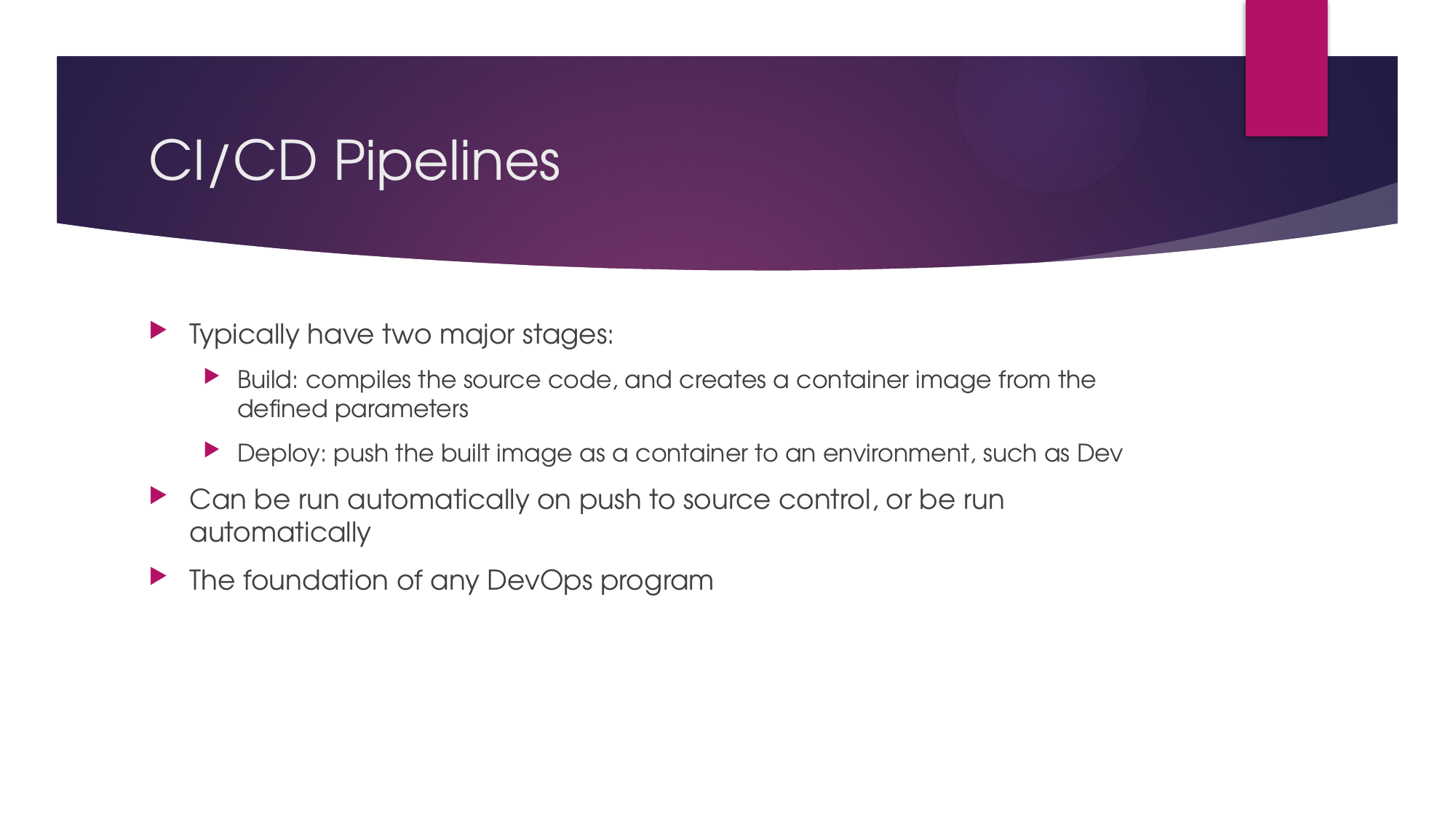

# CI/CD Pipelines
Typically have two major stages:
Build: compiles the source code, and creates a container image from the defined parameters
Deploy: push the built image as a container to an environment, such as Dev
Can be run automatically on push to source control, or be run automatically
The foundation of any DevOps program